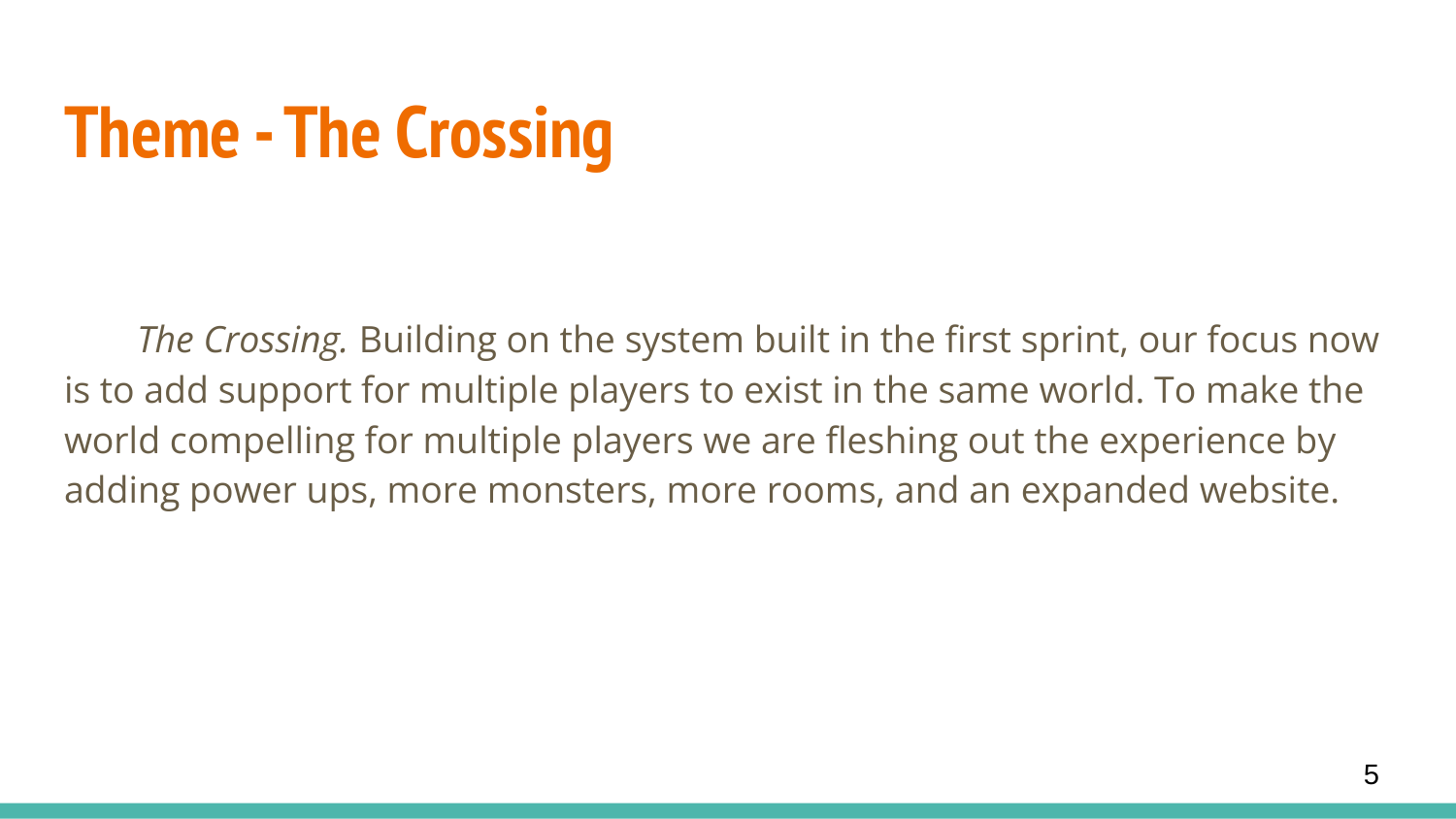

# Theme - The Crossing

The Crossing. Building on the system built in the first sprint, our focus now is to add support for multiple players to exist in the same world. To make the world compelling for multiple players we are fleshing out the experience by adding power ups, more monsters, more rooms, and an expanded website.
5